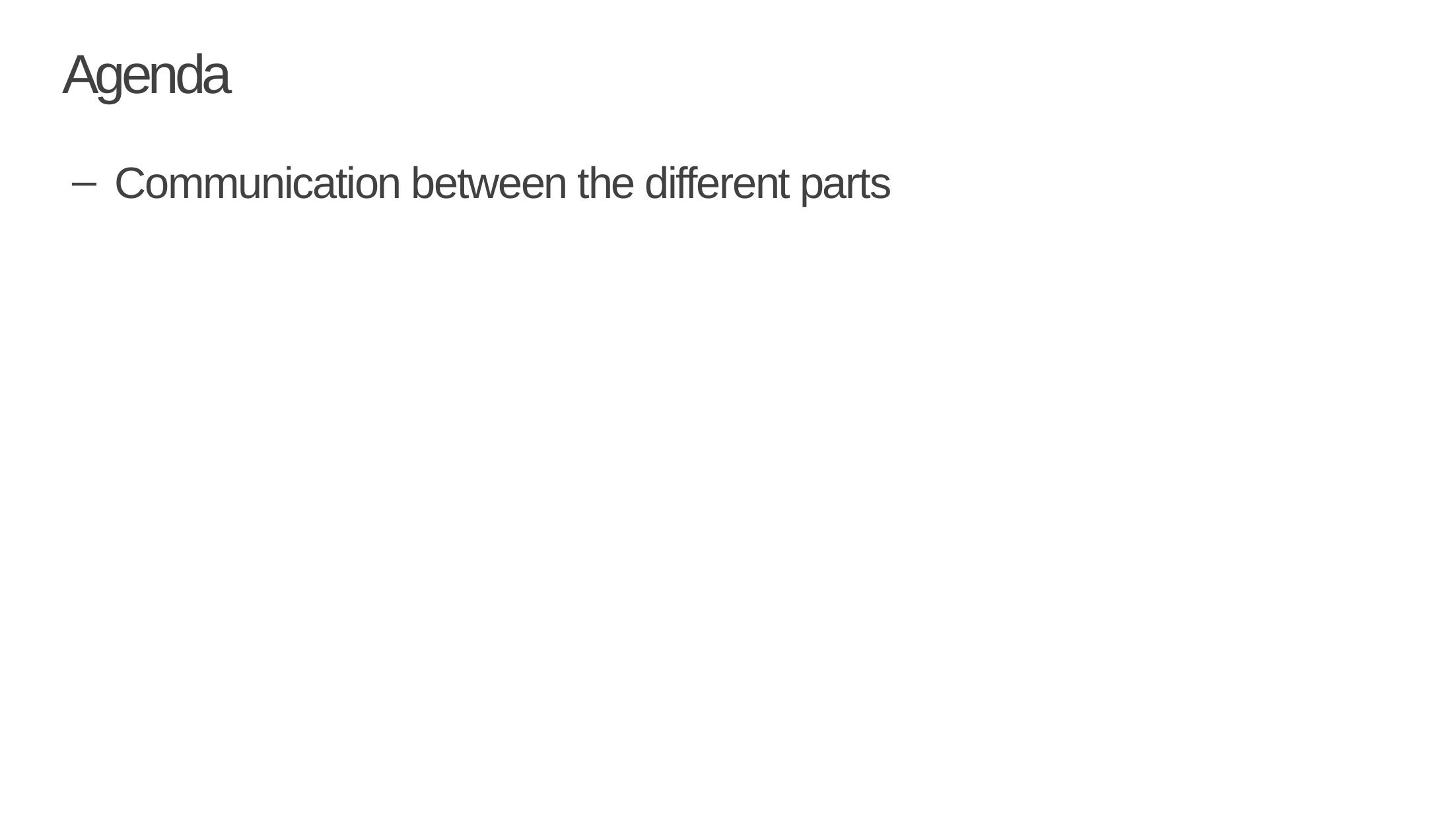

# Agenda
Communication between the different parts